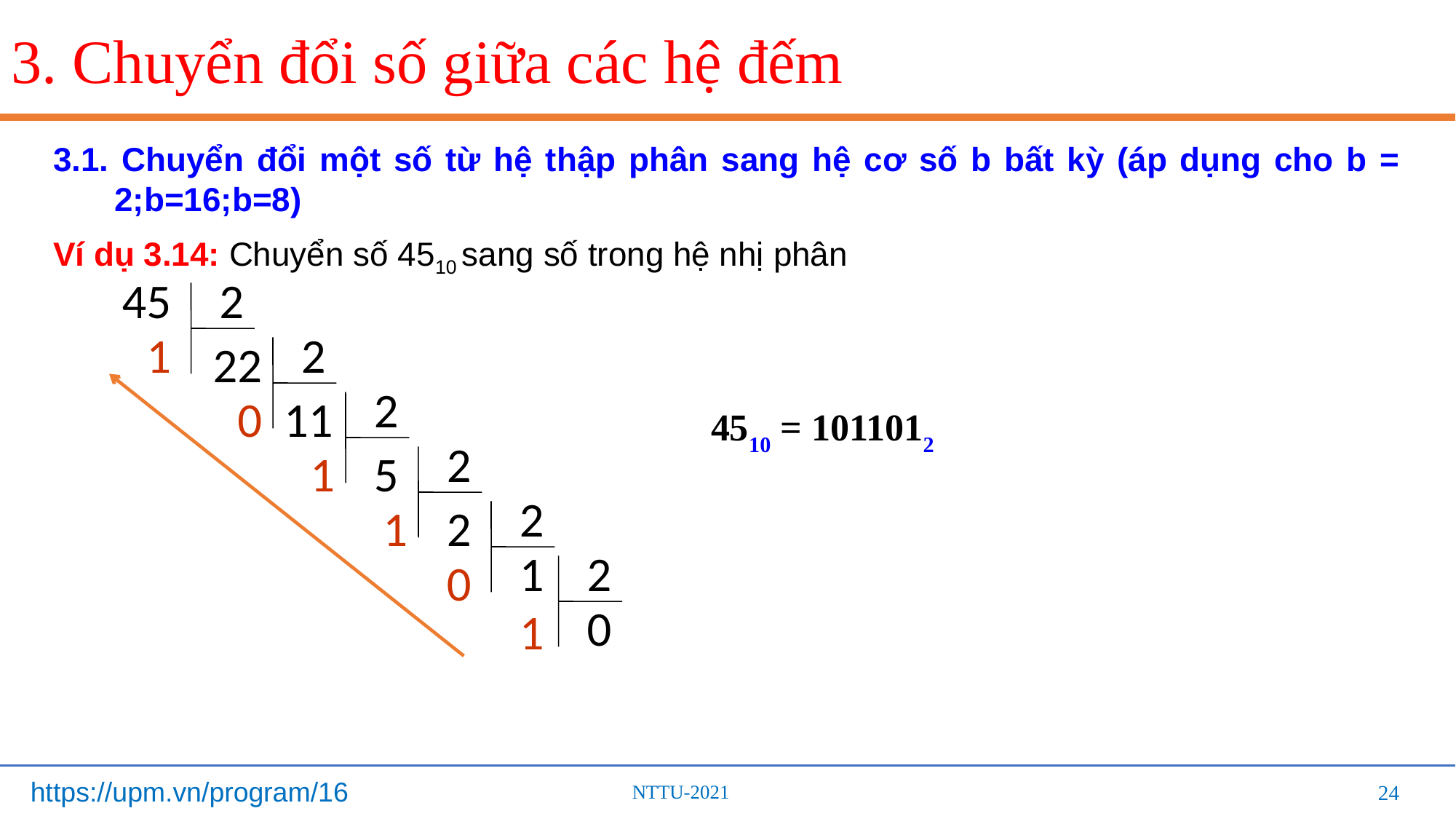

# 3. Chuyển đổi số giữa các hệ đếm
3.1. Chuyển đổi một số từ hệ thập phân sang hệ cơ số b bất kỳ (áp dụng cho b = 2;b=16;b=8)
Ví dụ 3.14: Chuyển số 4510 sang số trong hệ nhị phân

45
2

1
2

22
2

0
11
4510 = 1011012
2

1
5
2

1
2
1
2

0
0
1
24
24